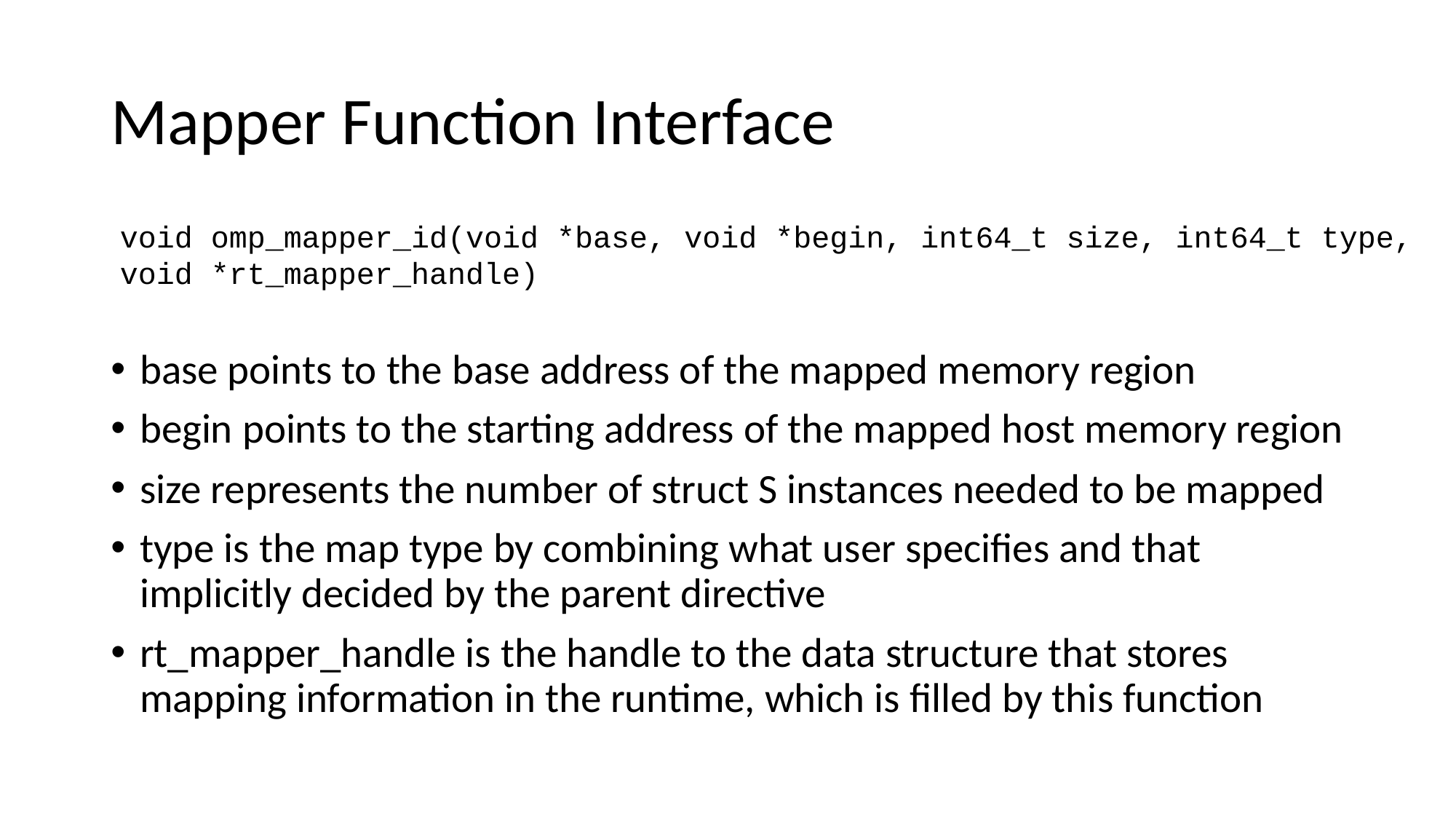

# Mapper Function Interface
void omp_mapper_id(void *base, void *begin, int64_t size, int64_t type, void *rt_mapper_handle)

base points to the base address of the mapped memory region
begin points to the starting address of the mapped host memory region
size represents the number of struct S instances needed to be mapped
type is the map type by combining what user specifies and that implicitly decided by the parent directive
rt_mapper_handle is the handle to the data structure that stores mapping information in the runtime, which is filled by this function